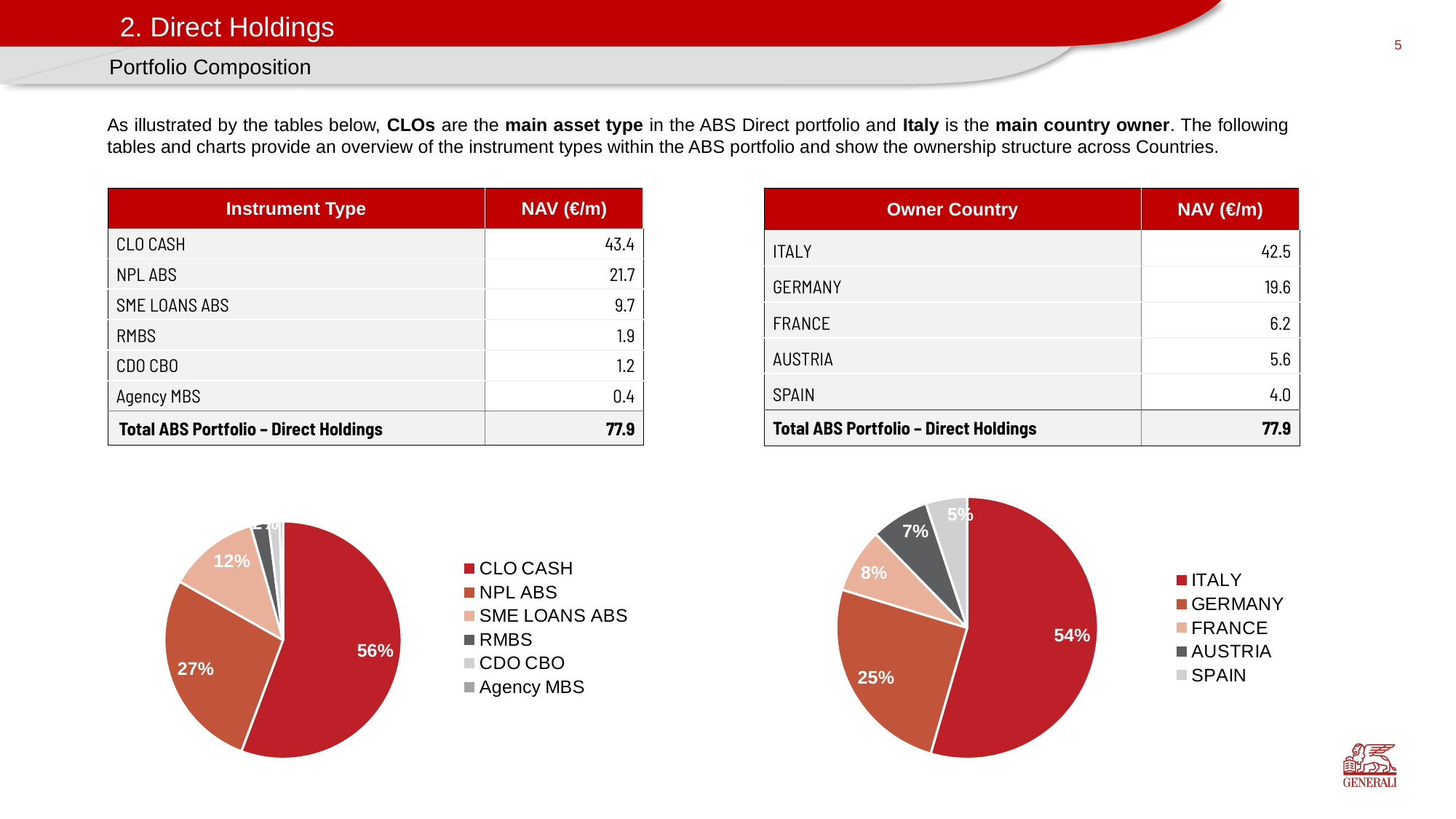

2. Direct Holdings

	Portfolio Composition
5
As illustrated by the tables below, CLOs are the main asset type in the ABS Direct portfolio and Italy is the main country owner. The following tables and charts provide an overview of the instrument types within the ABS portfolio and show the ownership structure across Countries.
| Instrument Type | NAV (€/m) |
| --- | --- |
| CLO CASH | 43.4 |
| NPL ABS | 21.7 |
| SME LOANS ABS | 9.7 |
| RMBS | 1.9 |
| CDO CBO | 1.2 |
| Agency MBS | 0.4 |
| Total ABS Portfolio – Direct Holdings | 77.9 |
| Owner Country | NAV (€/m) |
| --- | --- |
| ITALY | 42.5 |
| GERMANY | 19.6 |
| FRANCE | 6.2 |
| AUSTRIA | 5.6 |
| SPAIN | 4.0 |
| Total ABS Portfolio – Direct Holdings | 77.9 |

### Chart

| Category | % of NAV |
|---|---|
| CLO CASH | 0.557024411530662 |
| NPL ABS | 0.2749313345483482 |
| SME LOANS ABS | 0.12402135688066332 |
| RMBS | 0.024334522678851042 |
| CDO CBO | 0.015183407346561597 |
| Agency MBS | 0.0045049670149138795 |

### Chart

| Category | Sum of NAV (Mln) |
|---|---|
| ITALY | 0.5449983314936981 |
| GERMANY | 0.25212413686885543 |
| FRANCE | 0.0798829478655954 |
| AUSTRIA | 0.07193829093616036 |
| SPAIN | 0.05105629283569063 |